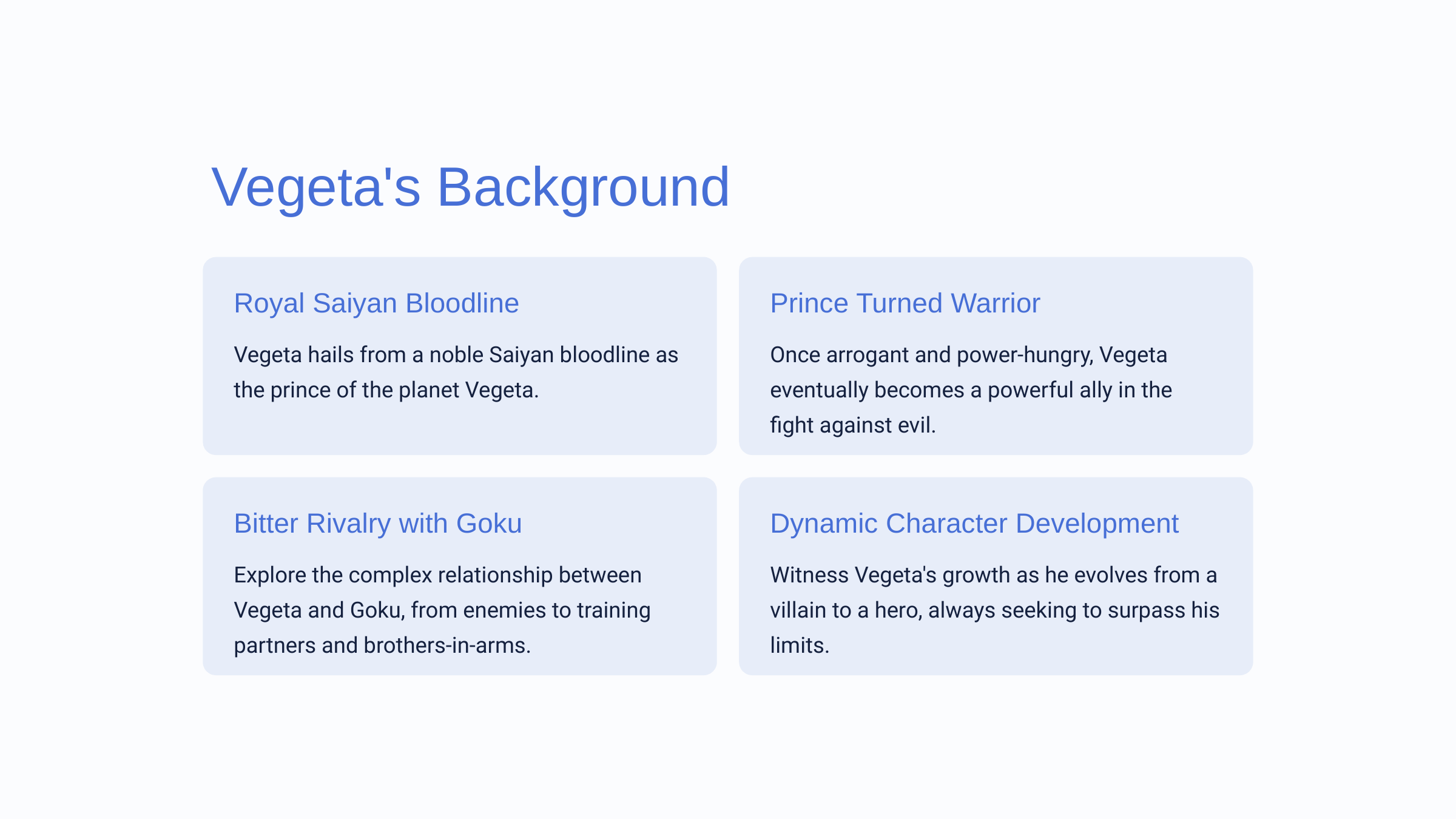

Vegeta's Background

Royal Saiyan Bloodline
Prince Turned Warrior
Vegeta hails from a noble Saiyan bloodline as the prince of the planet Vegeta.
Once arrogant and power-hungry, Vegeta eventually becomes a powerful ally in the fight against evil.

Bitter Rivalry with Goku
Dynamic Character Development
Explore the complex relationship between Vegeta and Goku, from enemies to training partners and brothers-in-arms.
Witness Vegeta's growth as he evolves from a villain to a hero, always seeking to surpass his limits.